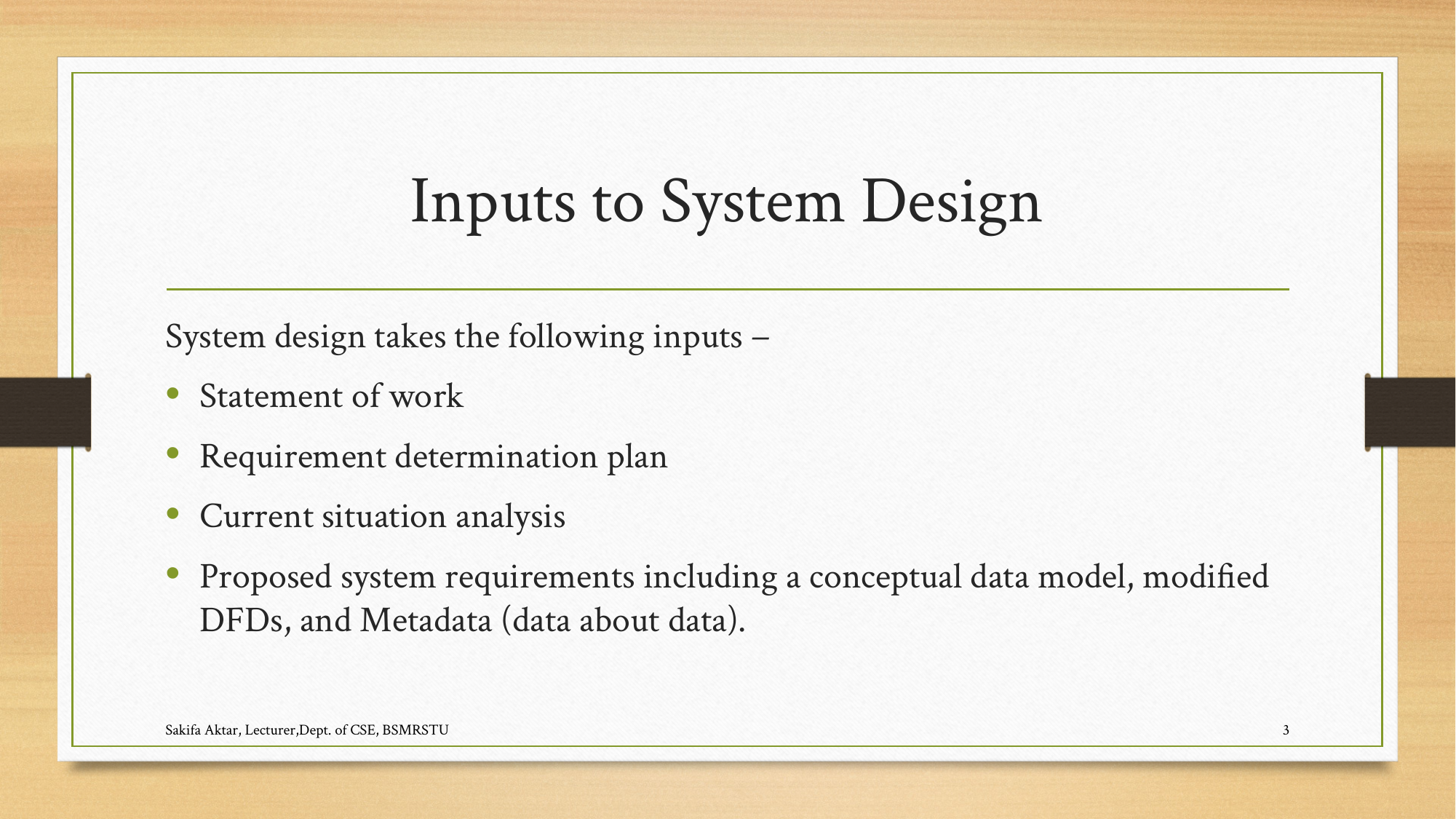

# Inputs to System Design
System design takes the following inputs −
Statement of work
Requirement determination plan
Current situation analysis
Proposed system requirements including a conceptual data model, modified DFDs, and Metadata (data about data).

Sakifa Aktar, Lecturer,Dept. of CSE, BSMRSTU
3